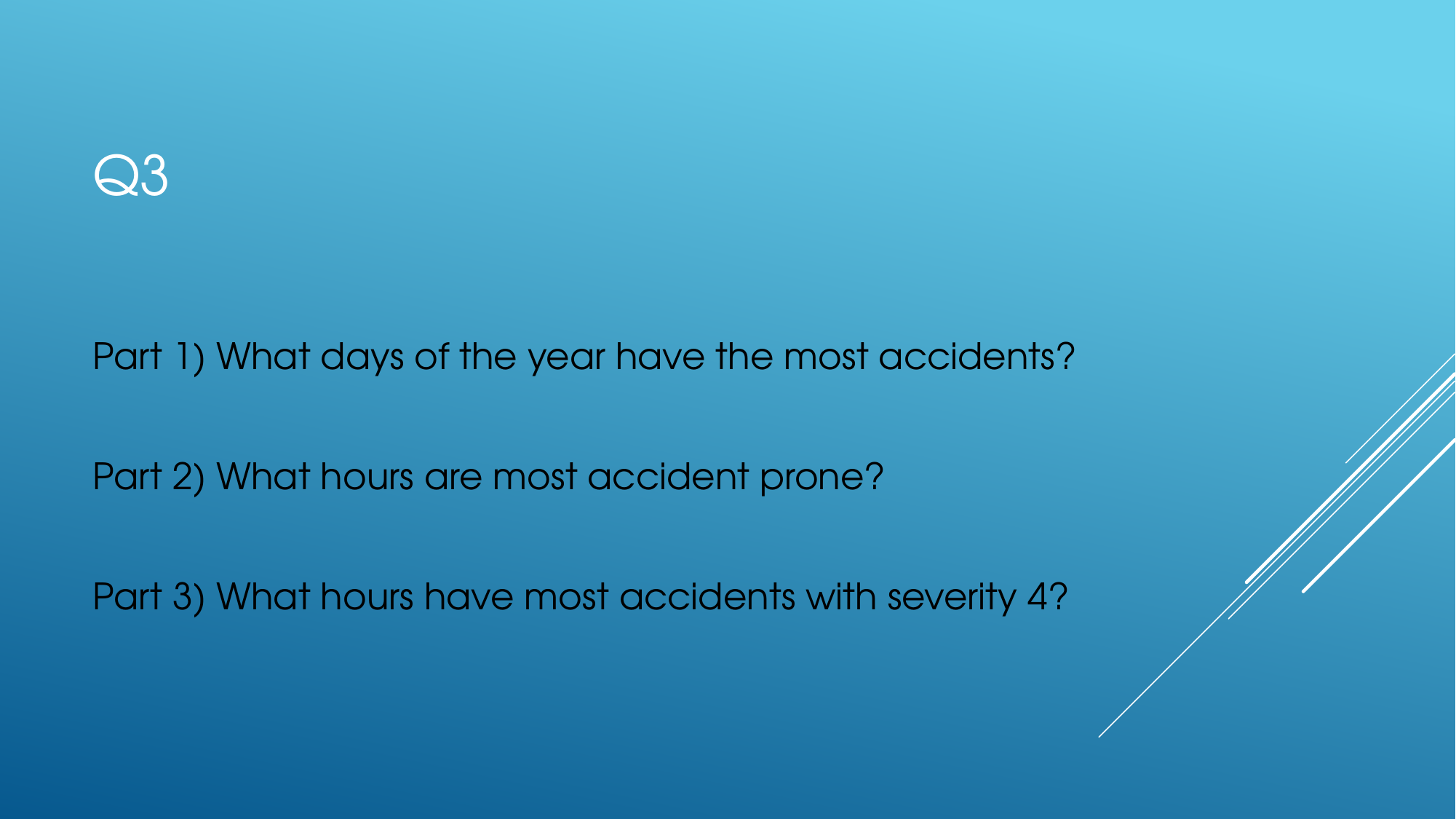

# Q3
Part 1) What days of the year have the most accidents?

Part 2) What hours are most accident prone?

Part 3) What hours have most accidents with severity 4?